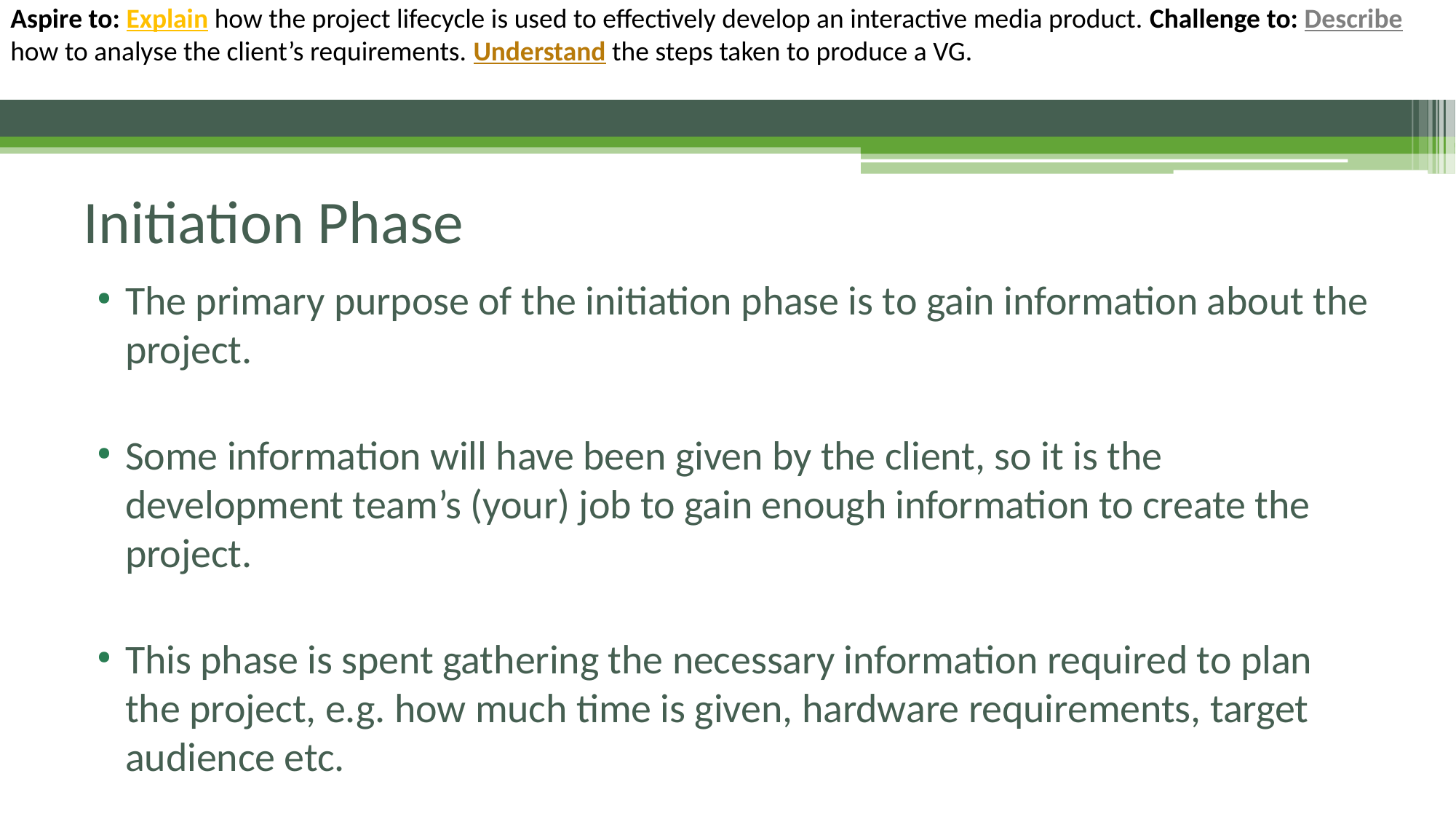

# Initiation Phase
The primary purpose of the initiation phase is to gain information about the project.

Some information will have been given by the client, so it is the development team’s (your) job to gain enough information to create the project.

This phase is spent gathering the necessary information required to plan the project, e.g. how much time is given, hardware requirements, target audience etc.